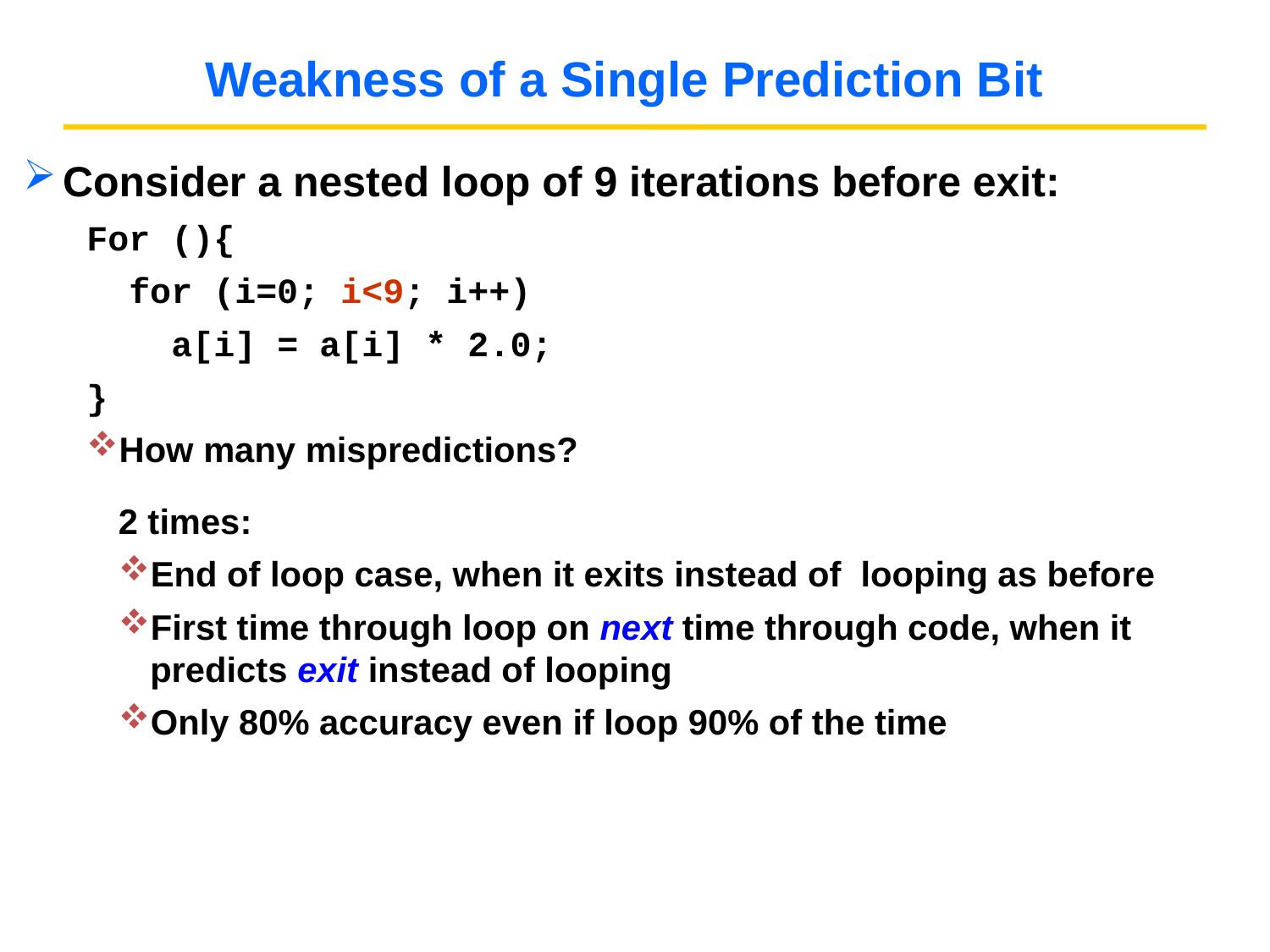

# Weakness of a Single Prediction Bit
Consider a nested loop of 9 iterations before exit:
For (){
  for (i=0; i<9; i++)
    a[i] = a[i] * 2.0;
}
How many mispredictions?
2 times:
End of loop case, when it exits instead of  looping as before
First time through loop on next time through code, when it predicts exit instead of looping
Only 80% accuracy even if loop 90% of the time